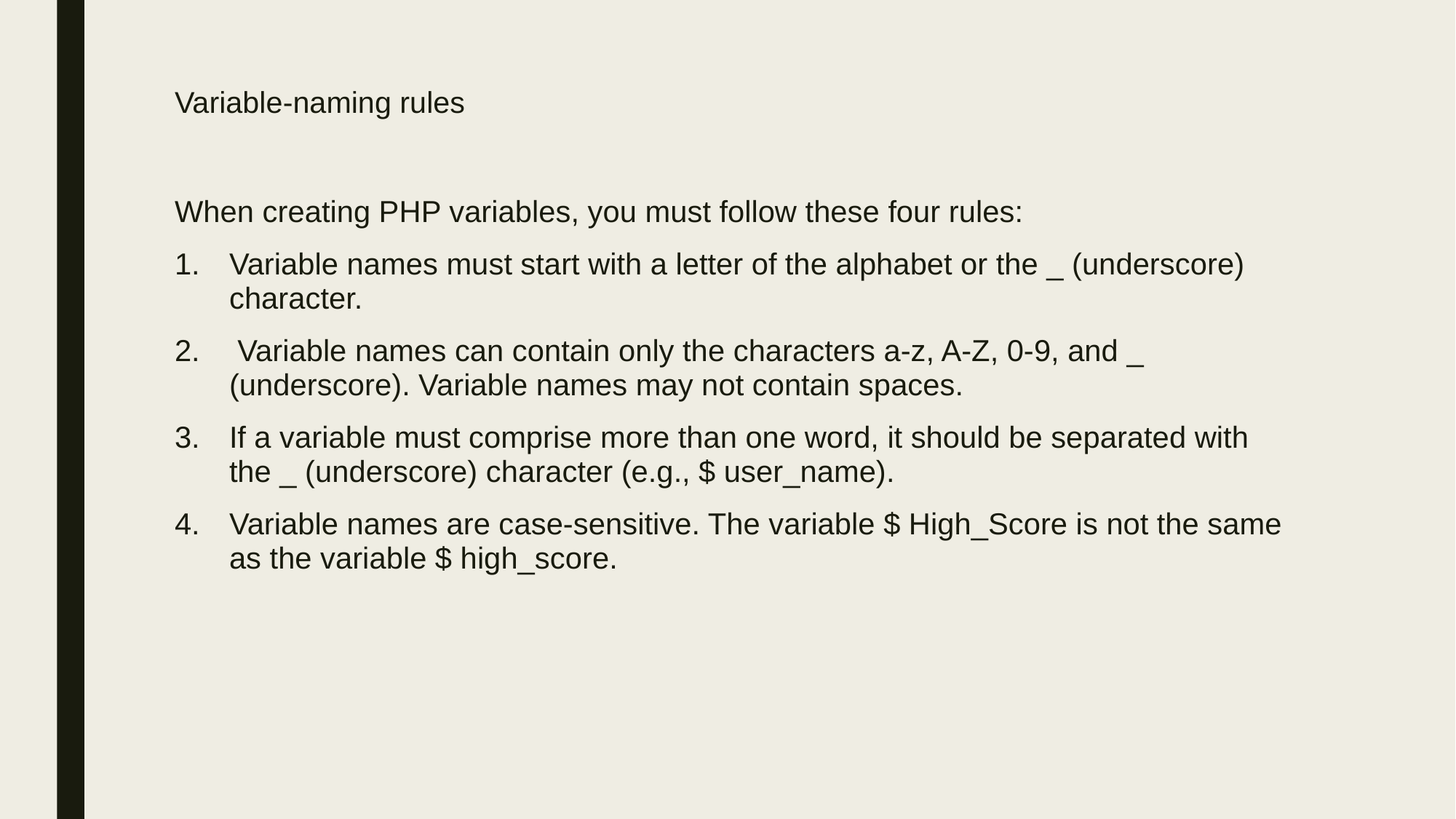

# Variable-naming rules
When creating PHP variables, you must follow these four rules:
Variable names must start with a letter of the alphabet or the _ (underscore) character.
 Variable names can contain only the characters a-z, A-Z, 0-9, and _ (underscore). Variable names may not contain spaces.
If a variable must comprise more than one word, it should be separated with the _ (underscore) character (e.g., $ user_name).
Variable names are case-sensitive. The variable $ High_Score is not the same as the variable $ high_score.